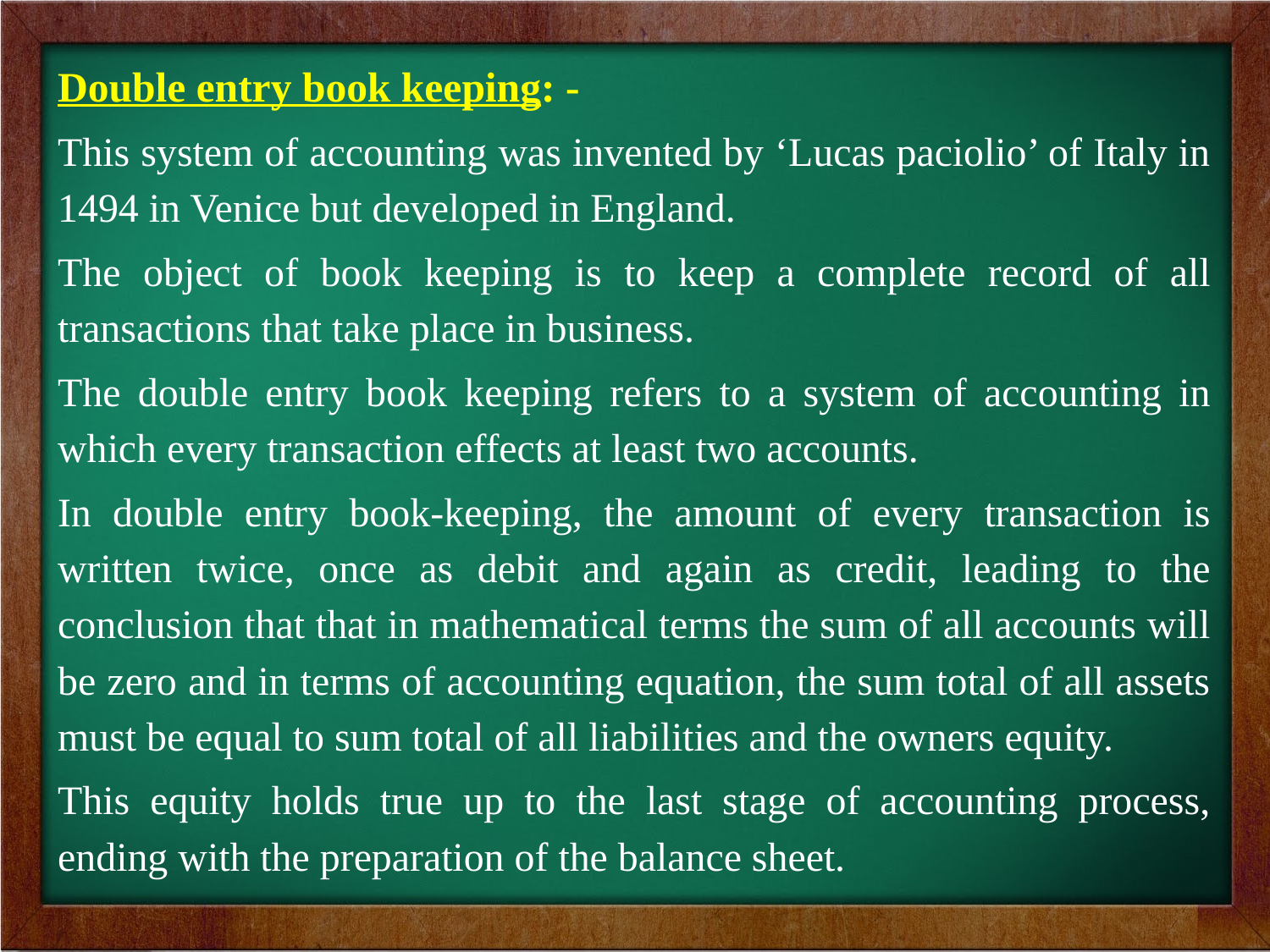

Double entry book keeping: -
This system of accounting was invented by ‘Lucas paciolio’ of Italy in 1494 in Venice but developed in England.
The object of book keeping is to keep a complete record of all transactions that take place in business.
The double entry book keeping refers to a system of accounting in which every transaction effects at least two accounts.
In double entry book-keeping, the amount of every transaction is written twice, once as debit and again as credit, leading to the conclusion that that in mathematical terms the sum of all accounts will be zero and in terms of accounting equation, the sum total of all assets must be equal to sum total of all liabilities and the owners equity.
This equity holds true up to the last stage of accounting process, ending with the preparation of the balance sheet.